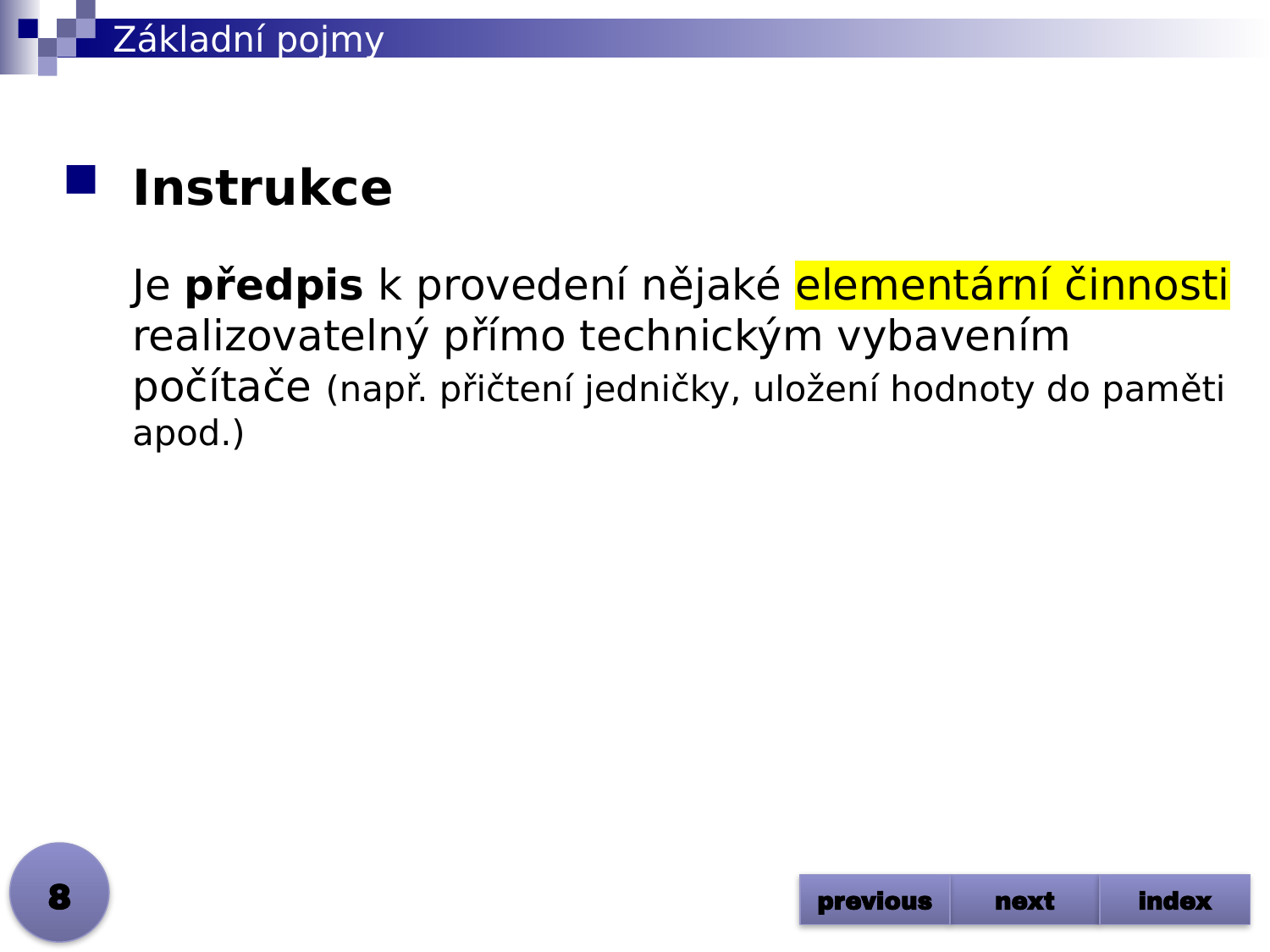

# Základní pojmy
Instrukce
Je předpis k provedení nějaké elementární činnosti realizovatelný přímo technickým vybavením počítače (např. přičtení jedničky, uložení hodnoty do paměti apod.)

8
previous
next
index